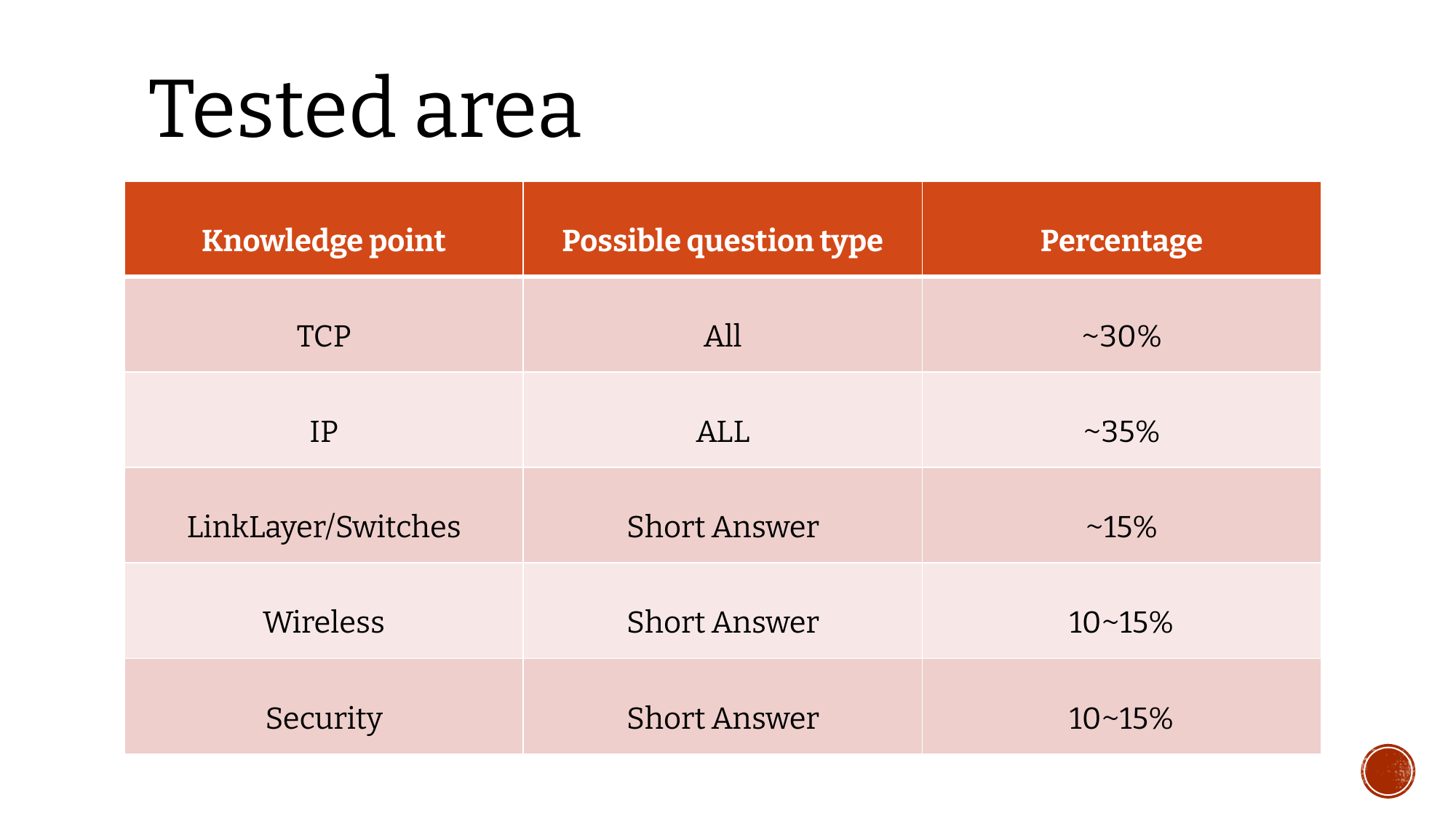

Tested area
| Knowledge point | Possible question type | Percentage |
| --- | --- | --- |
| TCP | All | ~30% |
| IP | ALL | ~35% |
| LinkLayer/Switches | Short Answer | ~15% |
| Wireless | Short Answer | 10~15% |
| Security | Short Answer | 10~15% |